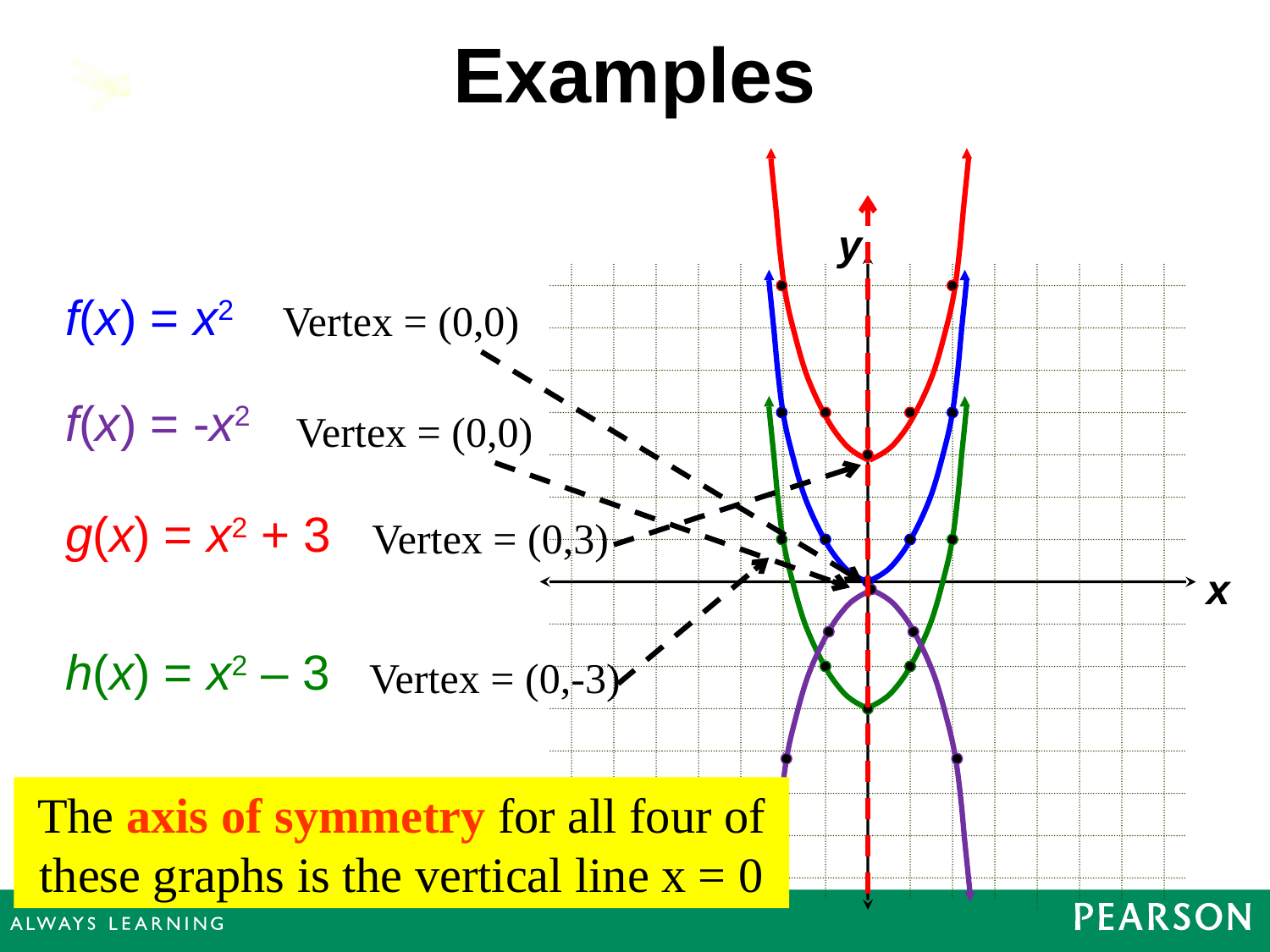

Examples

y

x

f(x) = x2
Vertex = (0,0)
f(x) = -x2

Vertex = (0,0)
g(x) = x2 + 3
Vertex = (0,3)

h(x) = x2 – 3
Vertex = (0,-3)
The axis of symmetry for all four of these graphs is the vertical line x = 0